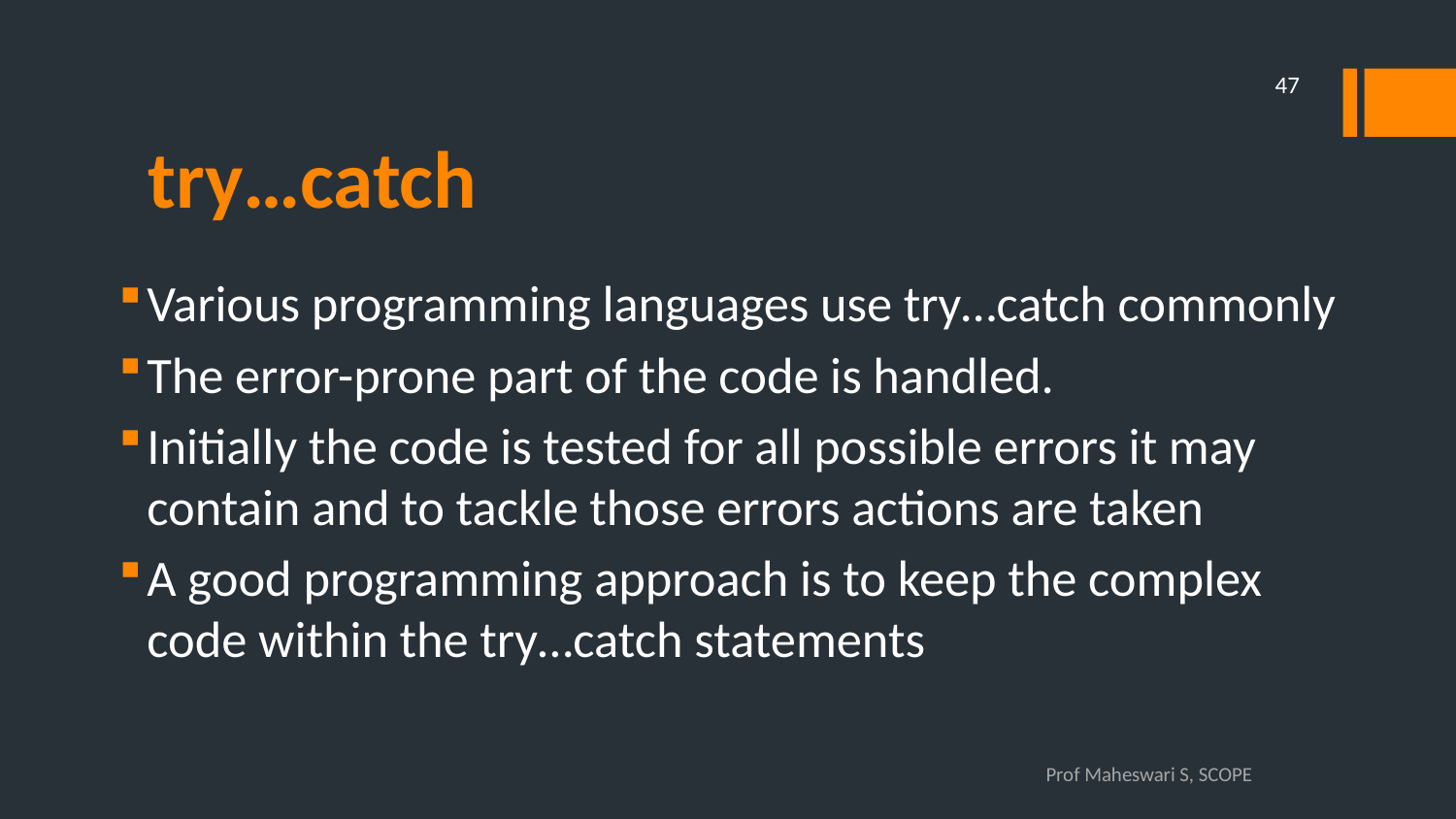

47
# try…catch
Various programming languages use try…catch commonly
The error-prone part of the code is handled.
Initially the code is tested for all possible errors it may contain and to tackle those errors actions are taken
A good programming approach is to keep the complex code within the try…catch statements
Prof Maheswari S, SCOPE